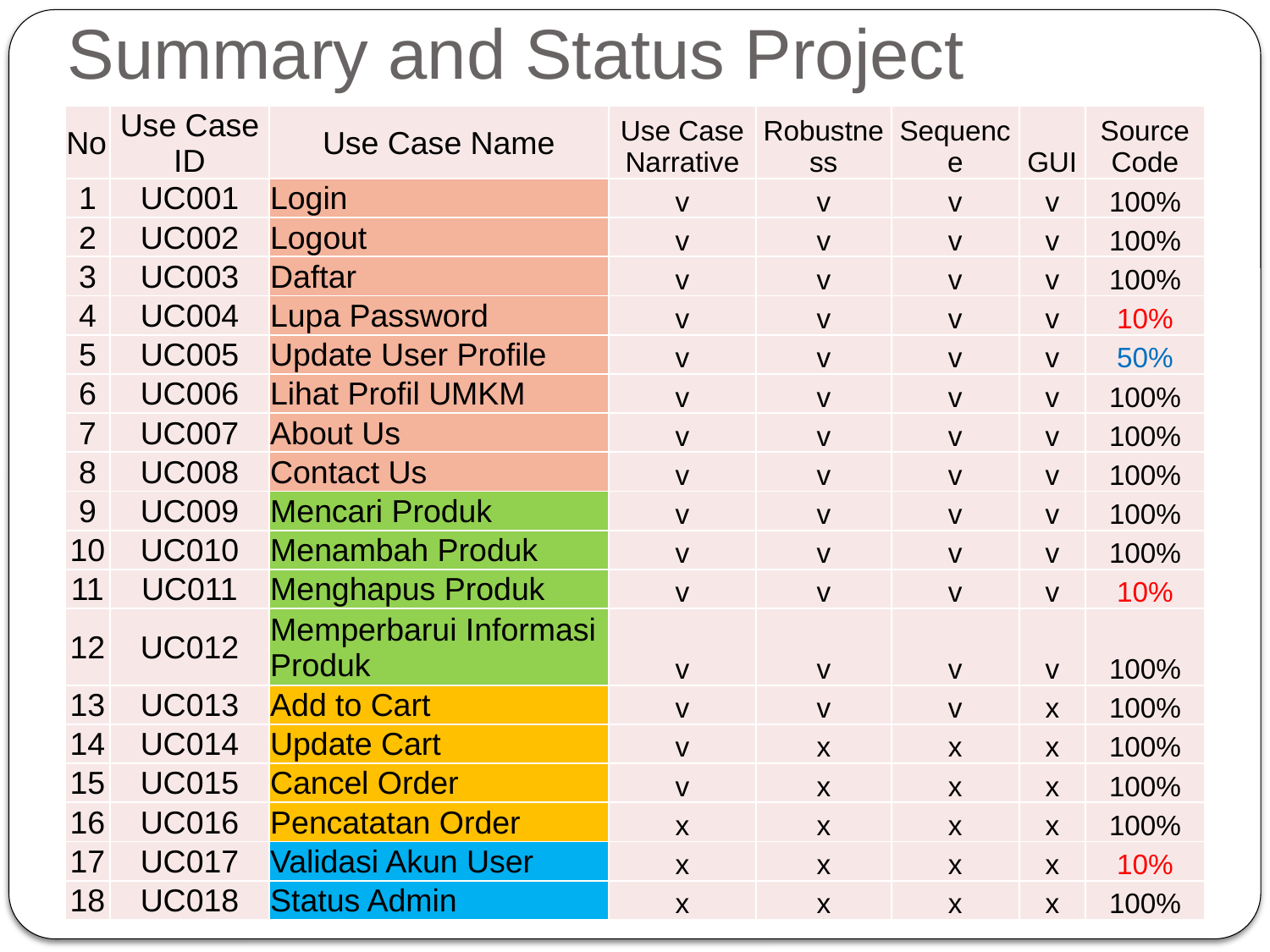

# Summary and Status Project
| No | Use Case ID | Use Case Name | Use Case Narrative | Robustness | Sequence | GUI | Source Code |
| --- | --- | --- | --- | --- | --- | --- | --- |
| 1 | UC001 | Login | v | v | v | v | 100% |
| 2 | UC002 | Logout | v | v | v | v | 100% |
| 3 | UC003 | Daftar | v | v | v | v | 100% |
| 4 | UC004 | Lupa Password | v | v | v | v | 10% |
| 5 | UC005 | Update User Profile | v | v | v | v | 50% |
| 6 | UC006 | Lihat Profil UMKM | v | v | v | v | 100% |
| 7 | UC007 | About Us | v | v | v | v | 100% |
| 8 | UC008 | Contact Us | v | v | v | v | 100% |
| 9 | UC009 | Mencari Produk | v | v | v | v | 100% |
| 10 | UC010 | Menambah Produk | v | v | v | v | 100% |
| 11 | UC011 | Menghapus Produk | v | v | v | v | 10% |
| 12 | UC012 | Memperbarui Informasi Produk | v | v | v | v | 100% |
| 13 | UC013 | Add to Cart | v | v | v | x | 100% |
| 14 | UC014 | Update Cart | v | x | x | x | 100% |
| 15 | UC015 | Cancel Order | v | x | x | x | 100% |
| 16 | UC016 | Pencatatan Order | x | x | x | x | 100% |
| 17 | UC017 | Validasi Akun User | x | x | x | x | 10% |
| 18 | UC018 | Status Admin | x | x | x | x | 100% |